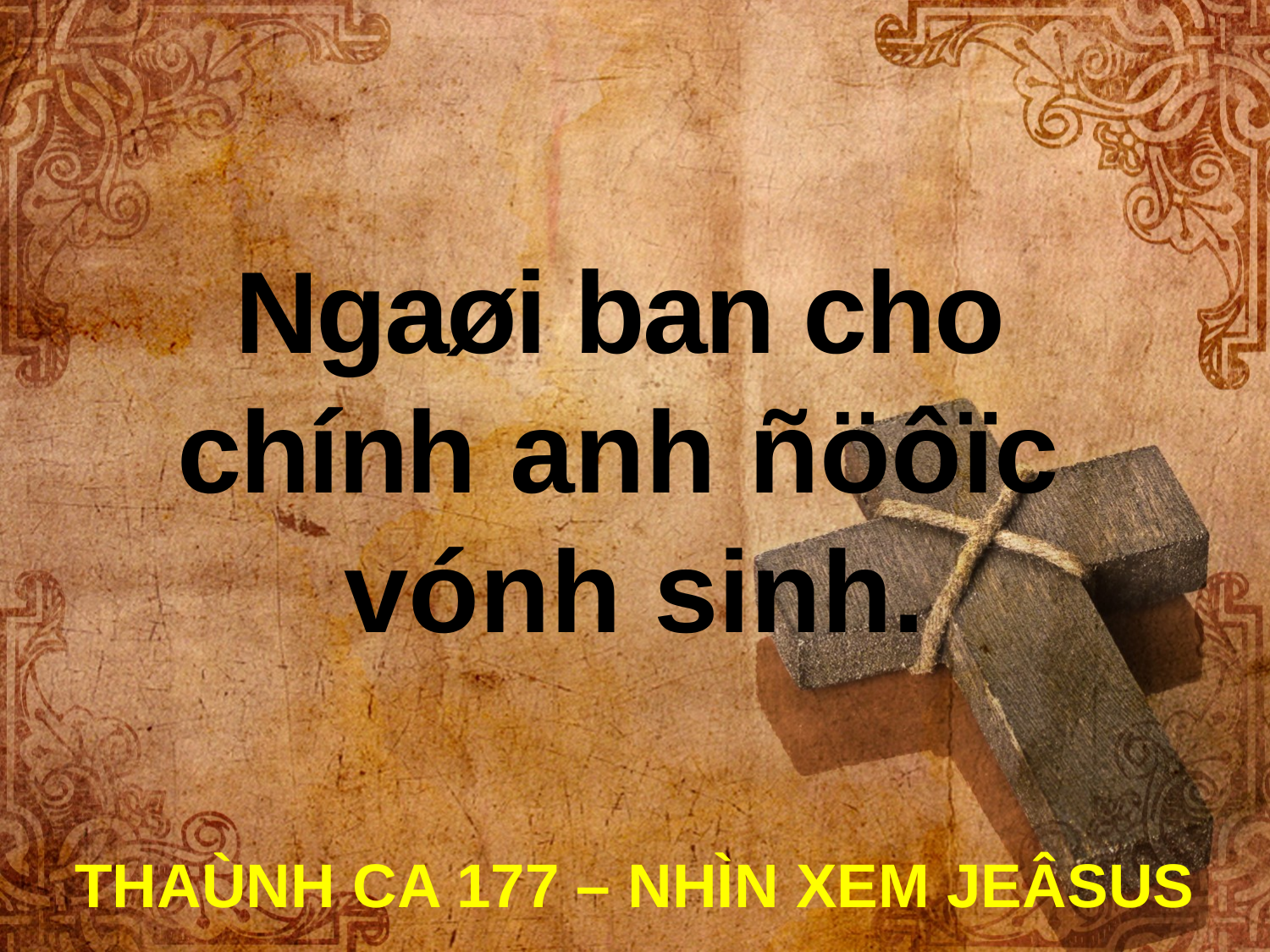

Ngaøi ban cho
chính anh ñöôïc
vónh sinh.
THAÙNH CA 177 – NHÌN XEM JEÂSUS